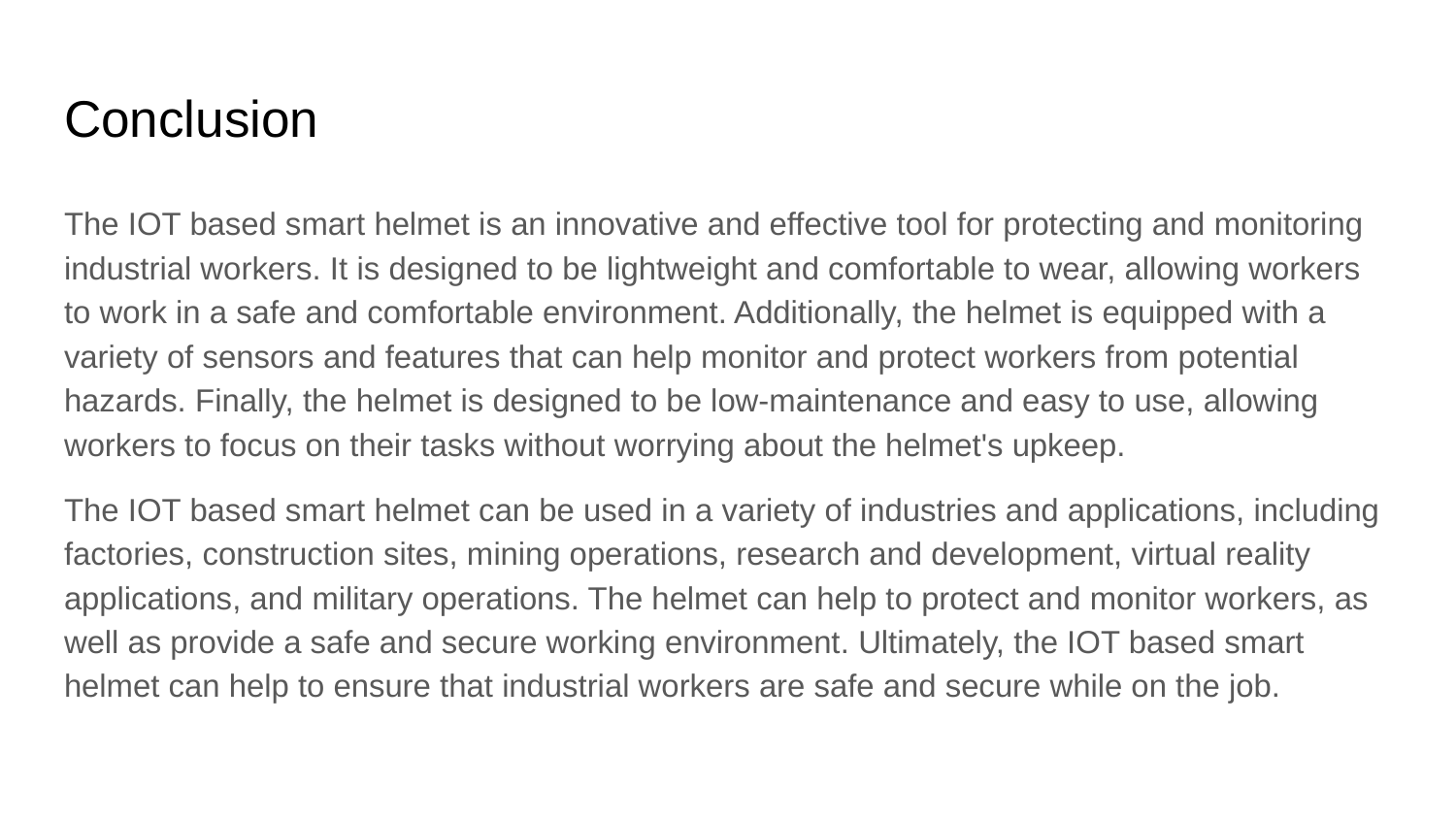

# Conclusion
The IOT based smart helmet is an innovative and effective tool for protecting and monitoring industrial workers. It is designed to be lightweight and comfortable to wear, allowing workers to work in a safe and comfortable environment. Additionally, the helmet is equipped with a variety of sensors and features that can help monitor and protect workers from potential hazards. Finally, the helmet is designed to be low-maintenance and easy to use, allowing workers to focus on their tasks without worrying about the helmet's upkeep.
The IOT based smart helmet can be used in a variety of industries and applications, including factories, construction sites, mining operations, research and development, virtual reality applications, and military operations. The helmet can help to protect and monitor workers, as well as provide a safe and secure working environment. Ultimately, the IOT based smart helmet can help to ensure that industrial workers are safe and secure while on the job.